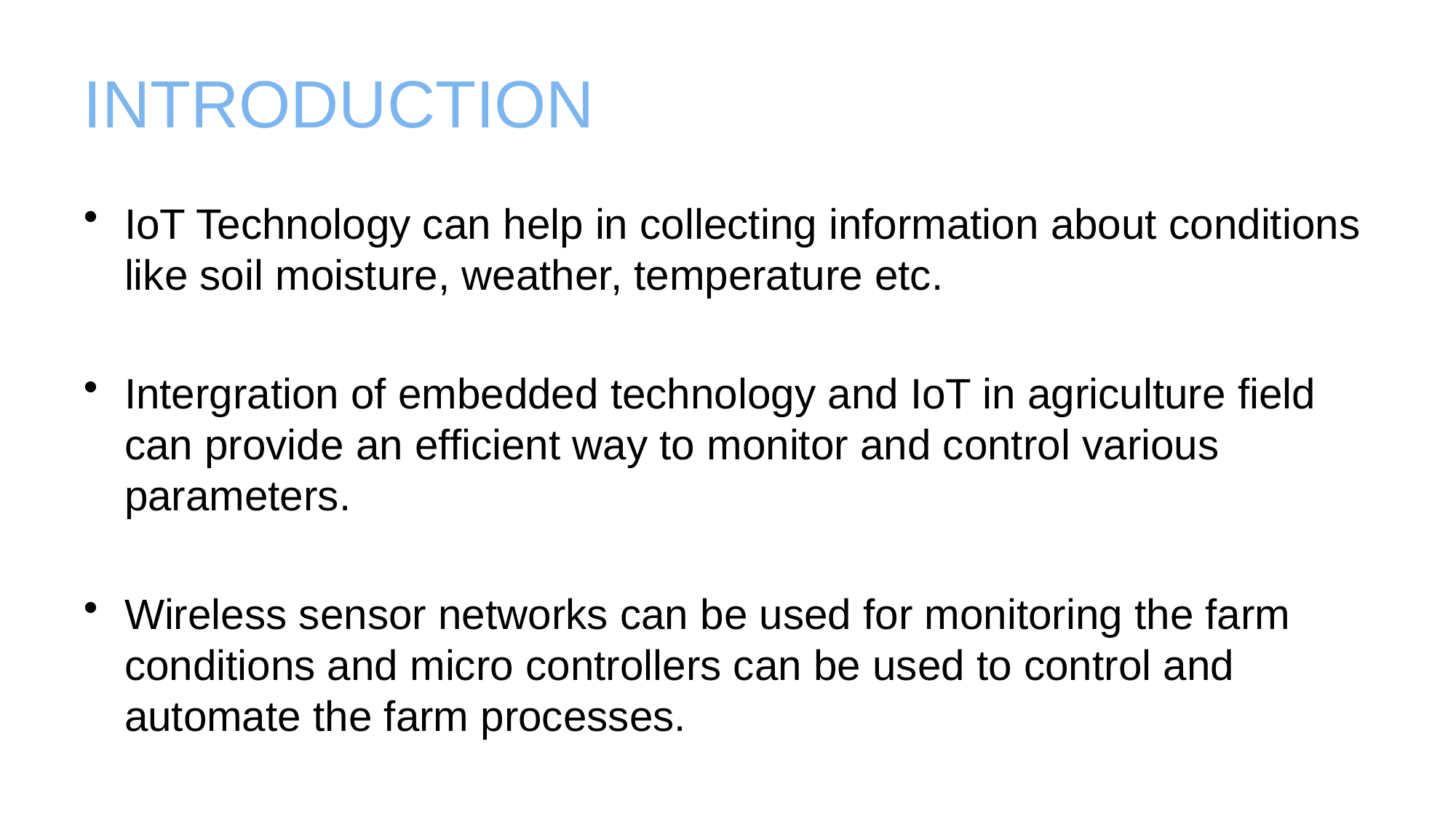

# INTRODUCTION
IoT Technology can help in collecting information about conditions like soil moisture, weather, temperature etc.

Intergration of embedded technology and IoT in agriculture field can provide an efficient way to monitor and control various parameters.

Wireless sensor networks can be used for monitoring the farm conditions and micro controllers can be used to control and automate the farm processes.